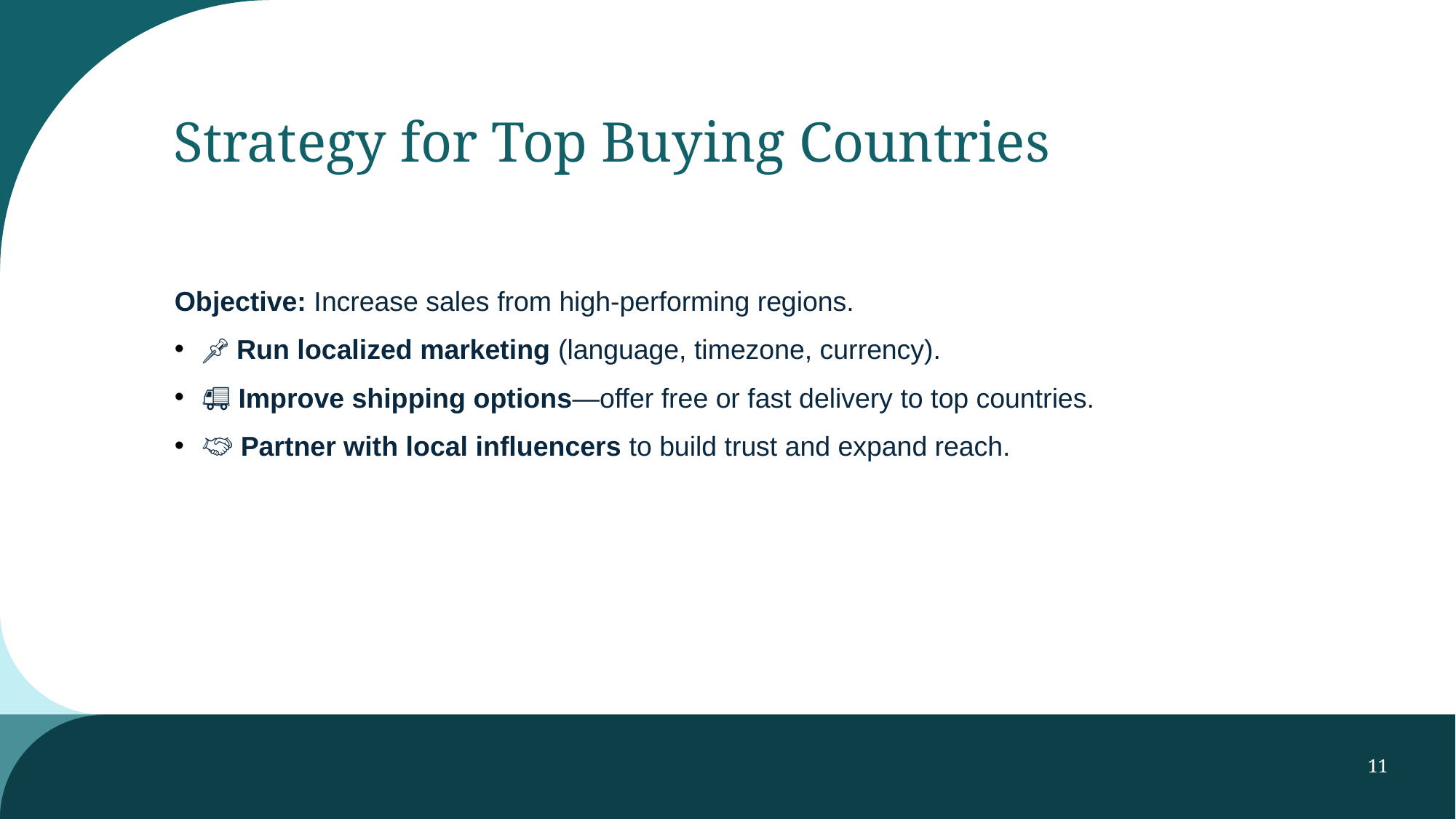

# Strategy for Top Buying Countries
Objective: Increase sales from high-performing regions.
📌 Run localized marketing (language, timezone, currency).
🚚 Improve shipping options—offer free or fast delivery to top countries.
🤝 Partner with local influencers to build trust and expand reach.
11